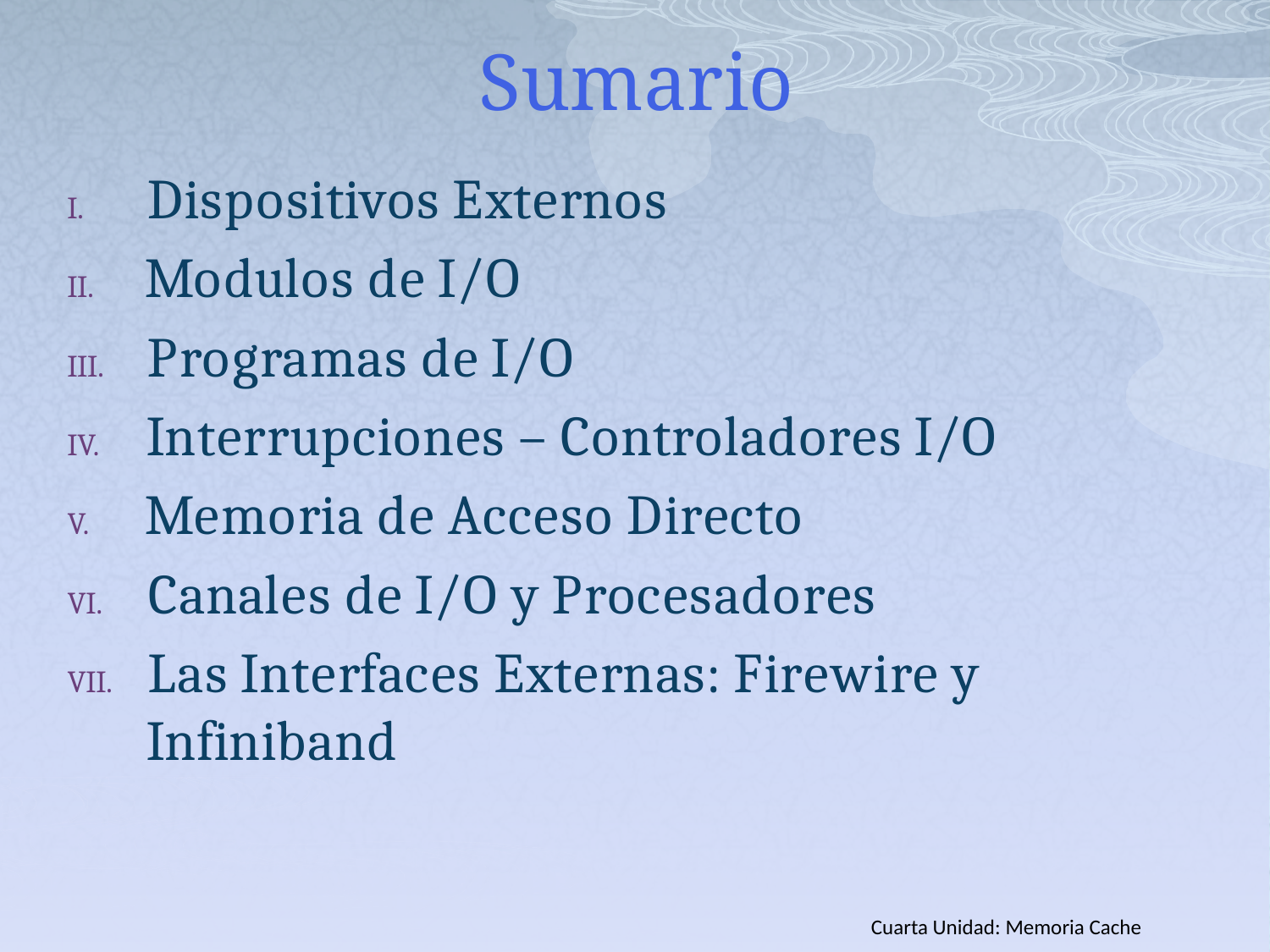

# Sumario
Dispositivos Externos
Modulos de I/O
Programas de I/O
Interrupciones – Controladores I/O
Memoria de Acceso Directo
Canales de I/O y Procesadores
Las Interfaces Externas: Firewire y Infiniband
Cuarta Unidad: Memoria Cache